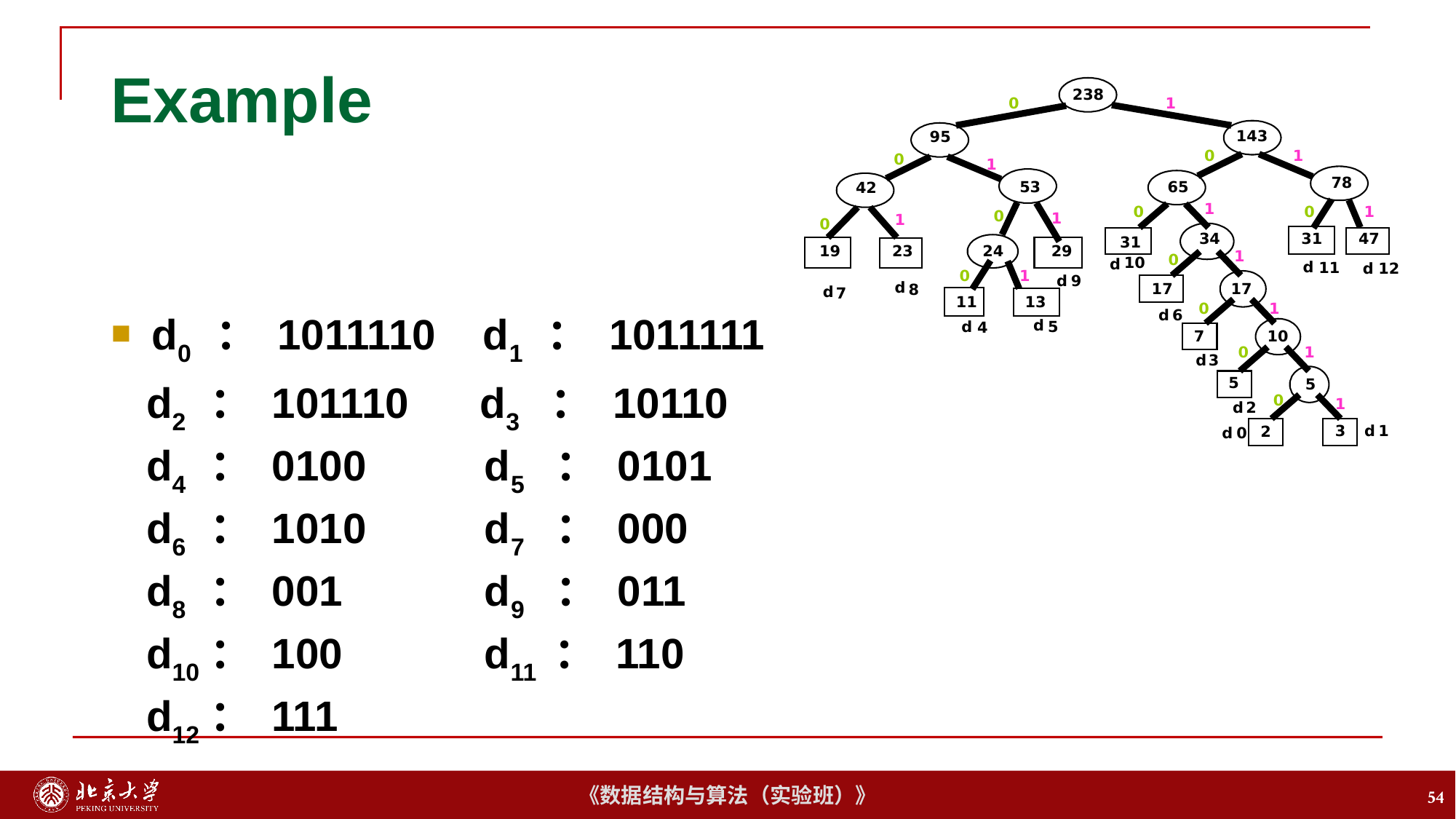

# Example

238

0
1

143
95

0
1
0

1

78
53
65
42

1

0
0
1

0

1

1
0

34
31
47
31

19
23

24
29

1

0

10
d

d

11
d

12

0
1

d

9

d

17
17
8
d
7

11
13

0
1

d

6
d

d

5
4

10
7

0
1

d

3

5
5

0
 1

2
d

d
1

3
2
d
0

d0  ： 1011110    d1  ： 1011111
   d2  ： 101110      d3   ： 10110
   d4  ： 0100          d5   ： 0101
   d6  ： 1010          d7   ： 000
   d8  ： 001            d9   ： 011
   d10： 100            d11 ： 110
   d12： 111
54